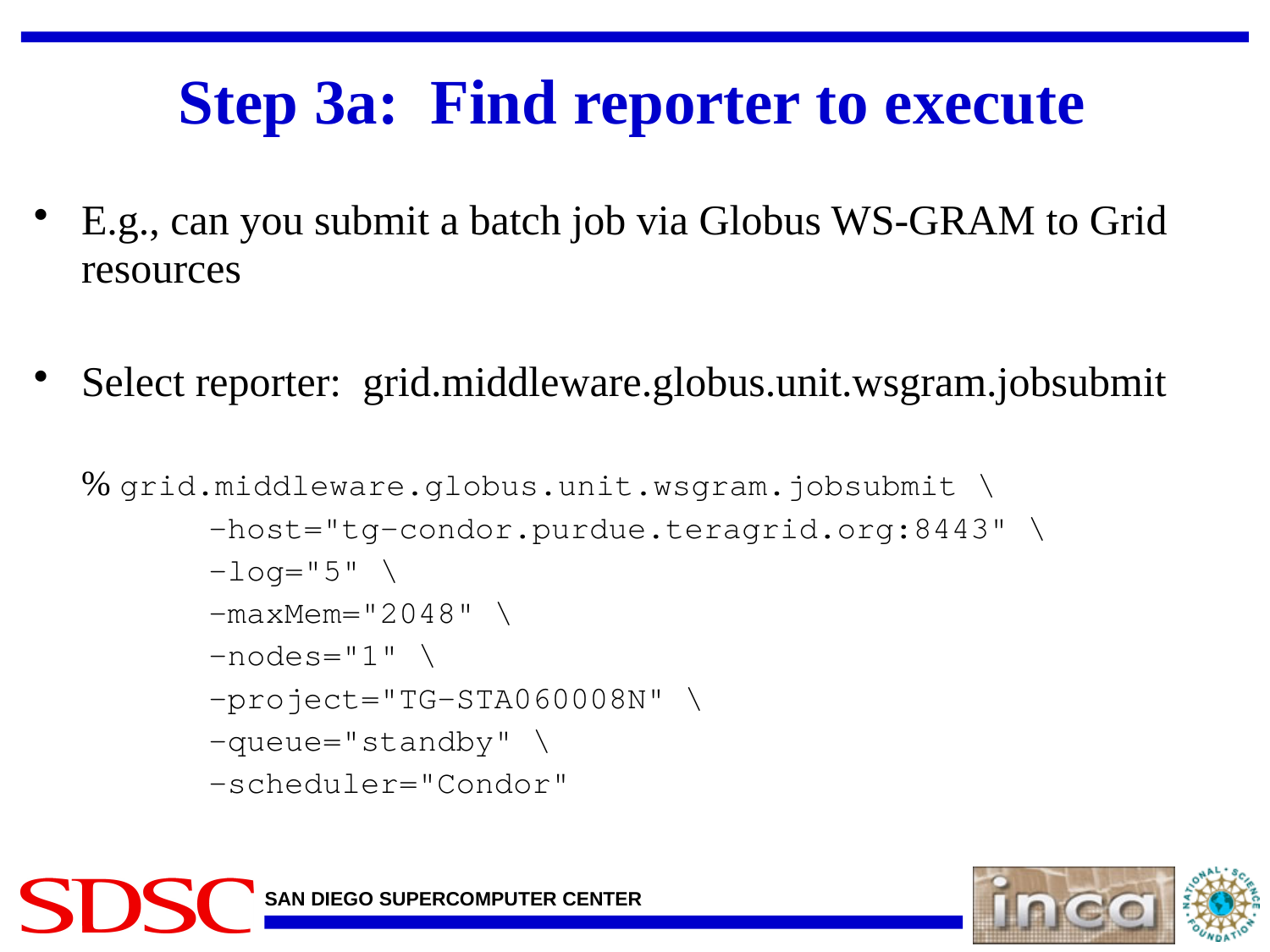

# Step 3a:  Find reporter to execute
E.g., can you submit a batch job via Globus WS-GRAM to Grid resources

Select reporter:  grid.middleware.globus.unit.wsgram.jobsubmit
% grid.middleware.globus.unit.wsgram.jobsubmit \
		-host="tg-condor.purdue.teragrid.org:8443" \
		-log="5" \
		-maxMem="2048" \
		-nodes="1" \
		-project="TG-STA060008N" \
		-queue="standby" \
		-scheduler="Condor"